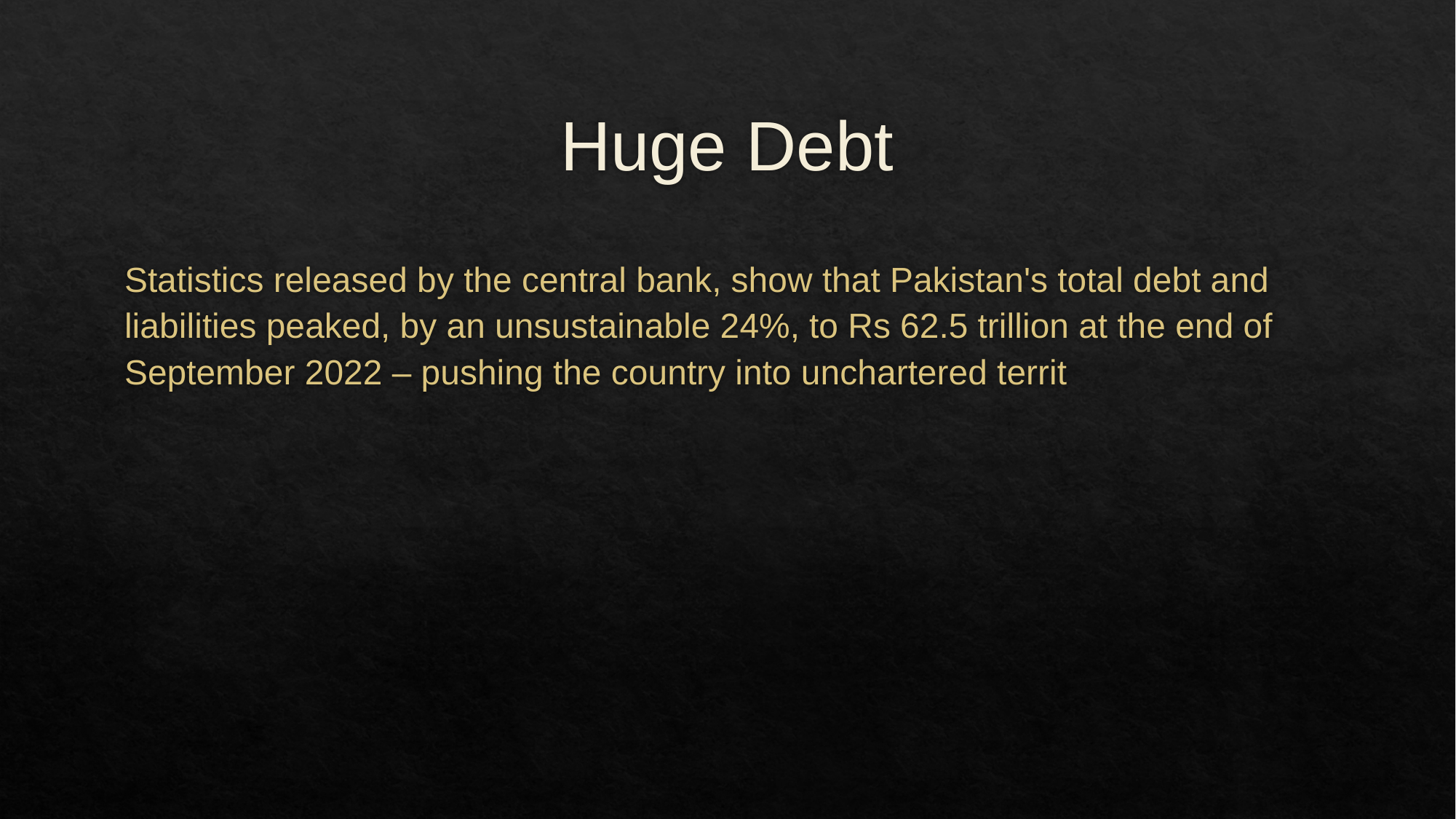

# Huge Debt
Statistics released by the central bank, show that Pakistan's total debt and liabilities peaked, by an unsustainable 24%, to Rs 62.5 trillion at the end of September 2022 – pushing the country into unchartered territ